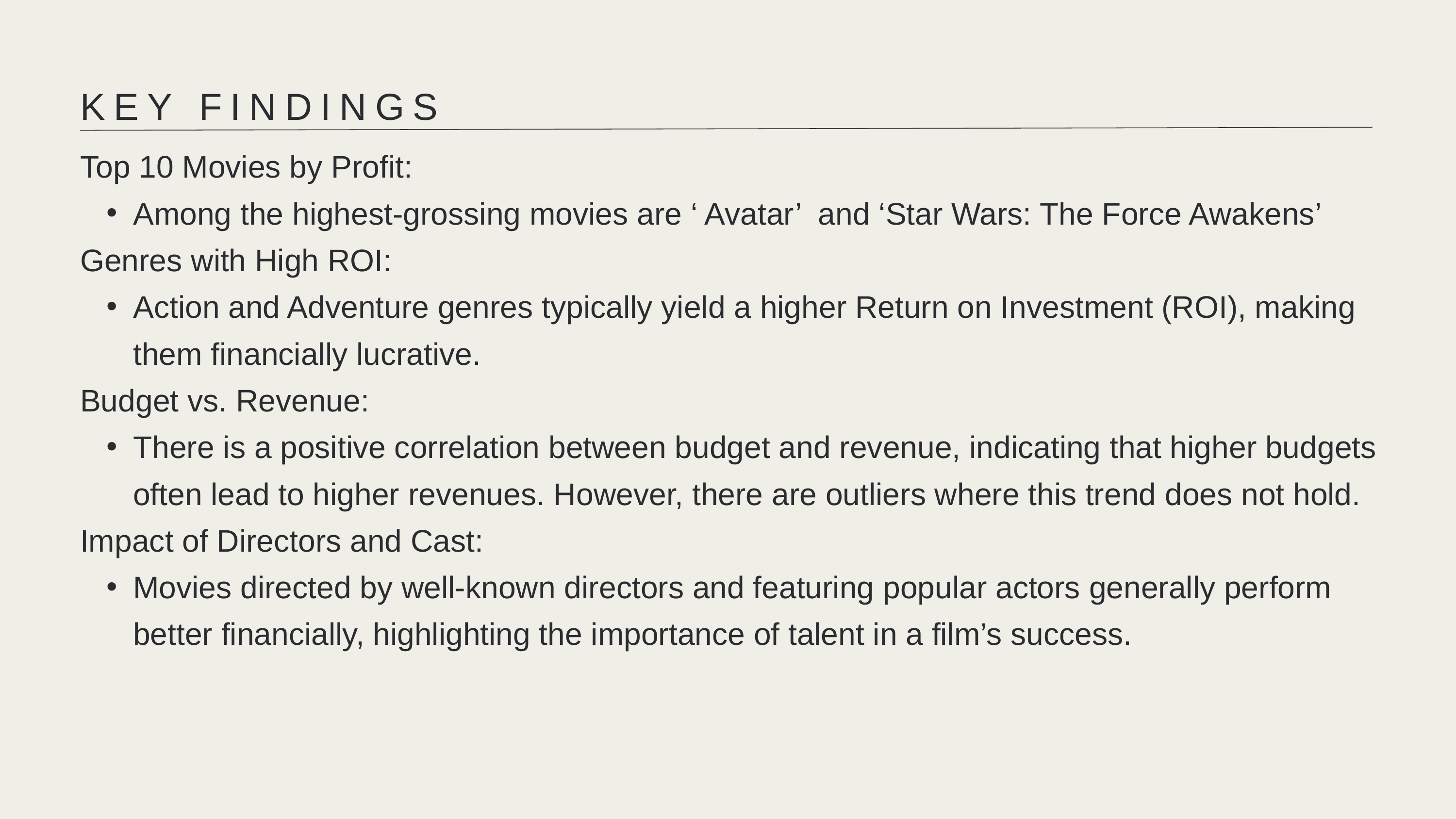

KEY FINDINGS

Top 10 Movies by Profit:
Among the highest-grossing movies are ‘ Avatar’  and ‘Star Wars: The Force Awakens’
Genres with High ROI:
Action and Adventure genres typically yield a higher Return on Investment (ROI), making them financially lucrative.
Budget vs. Revenue:
There is a positive correlation between budget and revenue, indicating that higher budgets often lead to higher revenues. However, there are outliers where this trend does not hold.
Impact of Directors and Cast:
Movies directed by well-known directors and featuring popular actors generally perform better financially, highlighting the importance of talent in a film’s success.